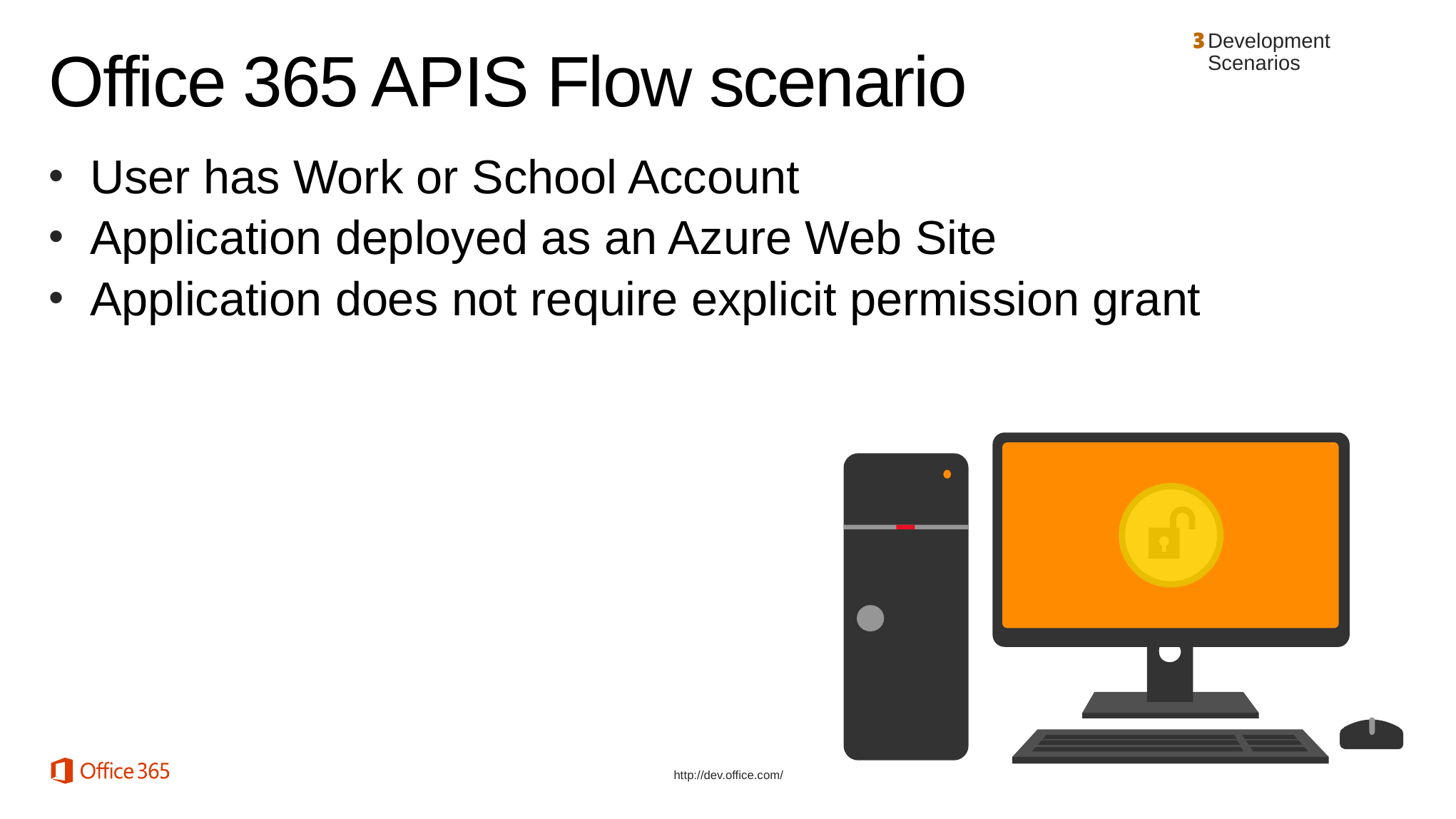

Development Scenarios

# Office 365 APIS Flow scenario
User has Work or School Account
Application deployed as an Azure Web Site
Application does not require explicit permission grant